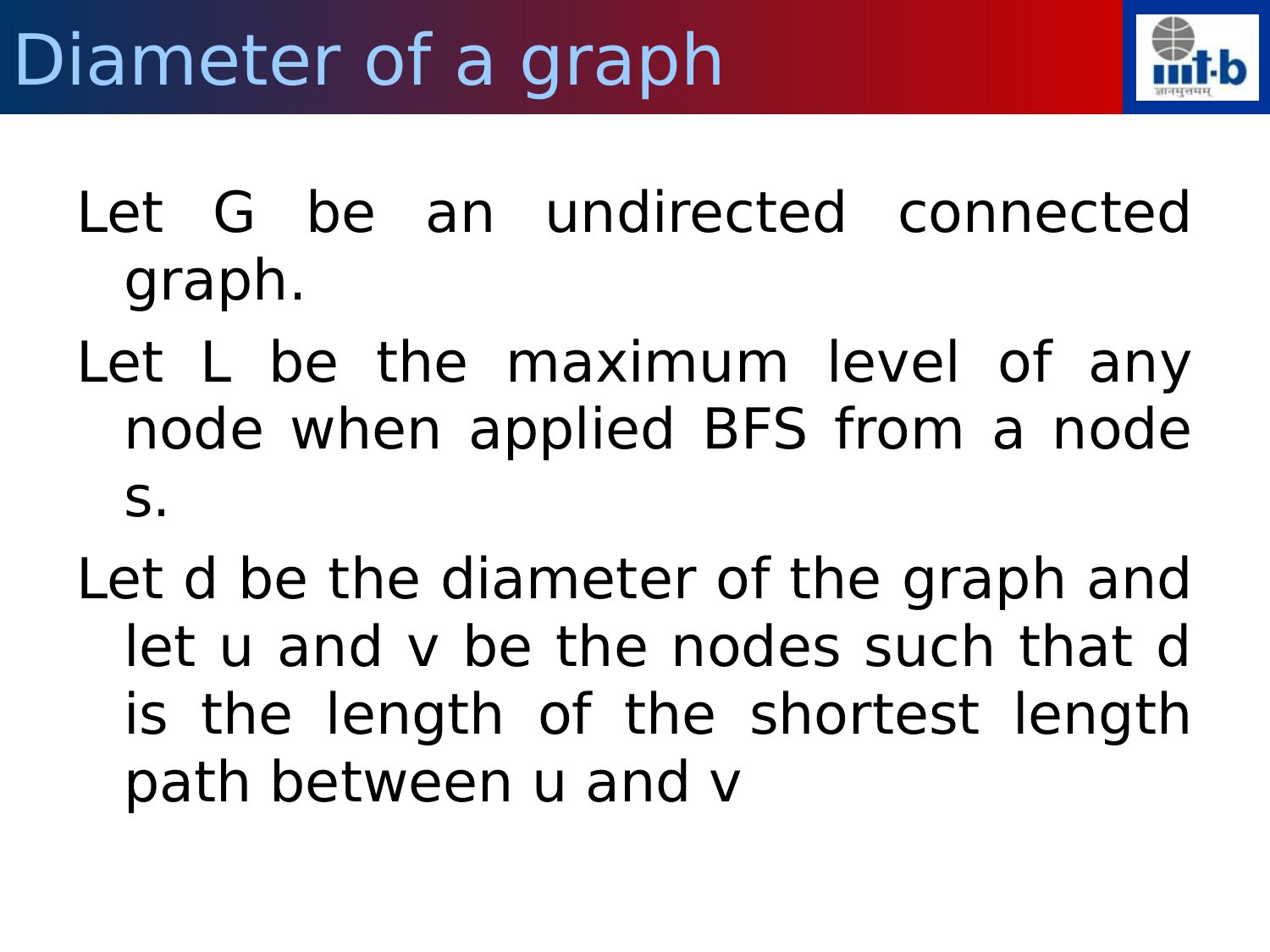

Diameter of a graph
Let G be an undirected connected graph.
Let L be the maximum level of any node when applied BFS from a node s.
Let d be the diameter of the graph and let u and v be the nodes such that d is the length of the shortest length path between u and v